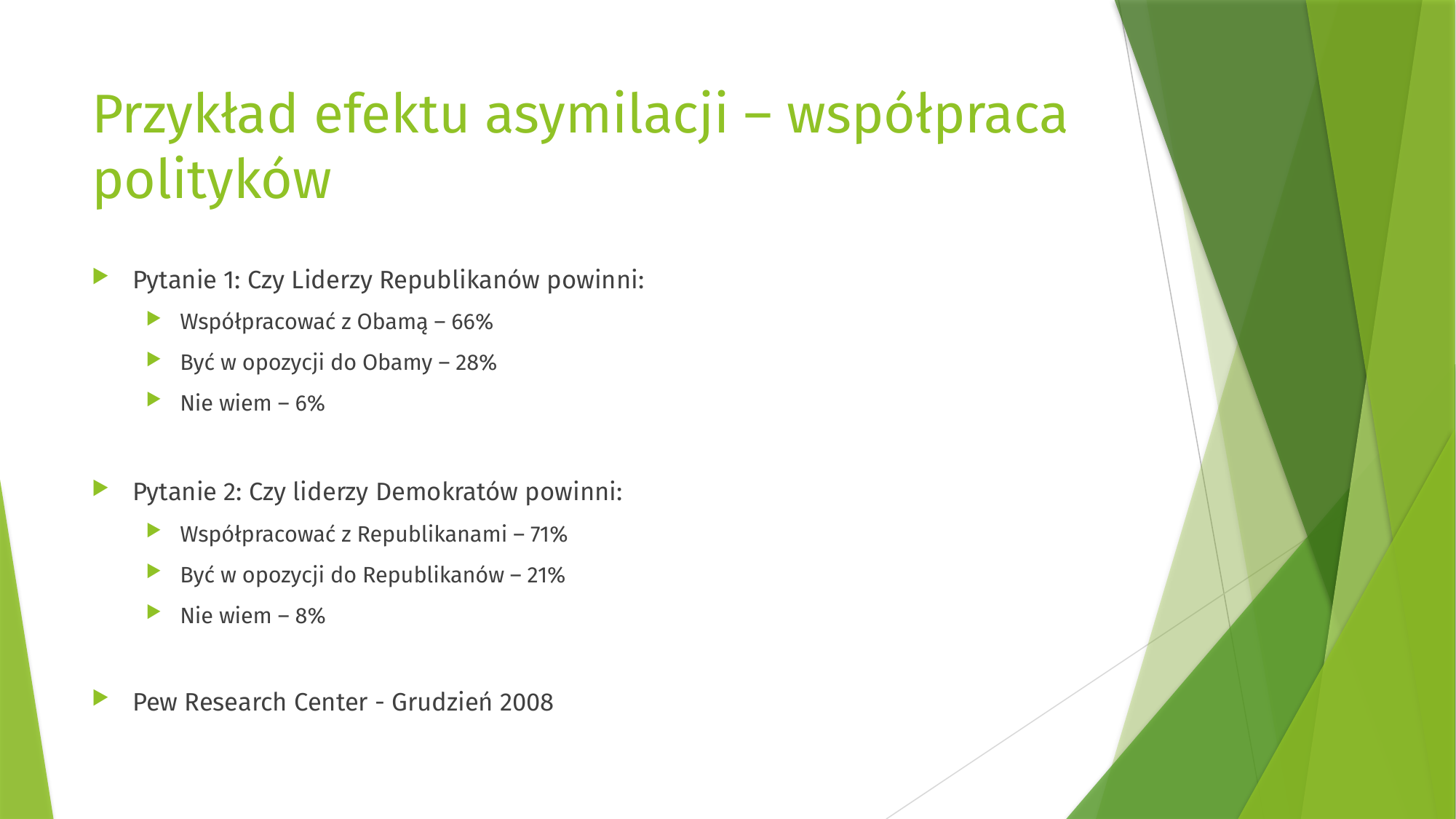

# Przykład efektu asymilacji – współpraca polityków
Pytanie 1: Czy Liderzy Republikanów powinni:
Współpracować z Obamą – 66%
Być w opozycji do Obamy – 28%
Nie wiem – 6%

Pytanie 2: Czy liderzy Demokratów powinni:
Współpracować z Republikanami – 71%
Być w opozycji do Republikanów – 21%
Nie wiem – 8%

Pew Research Center - Grudzień 2008